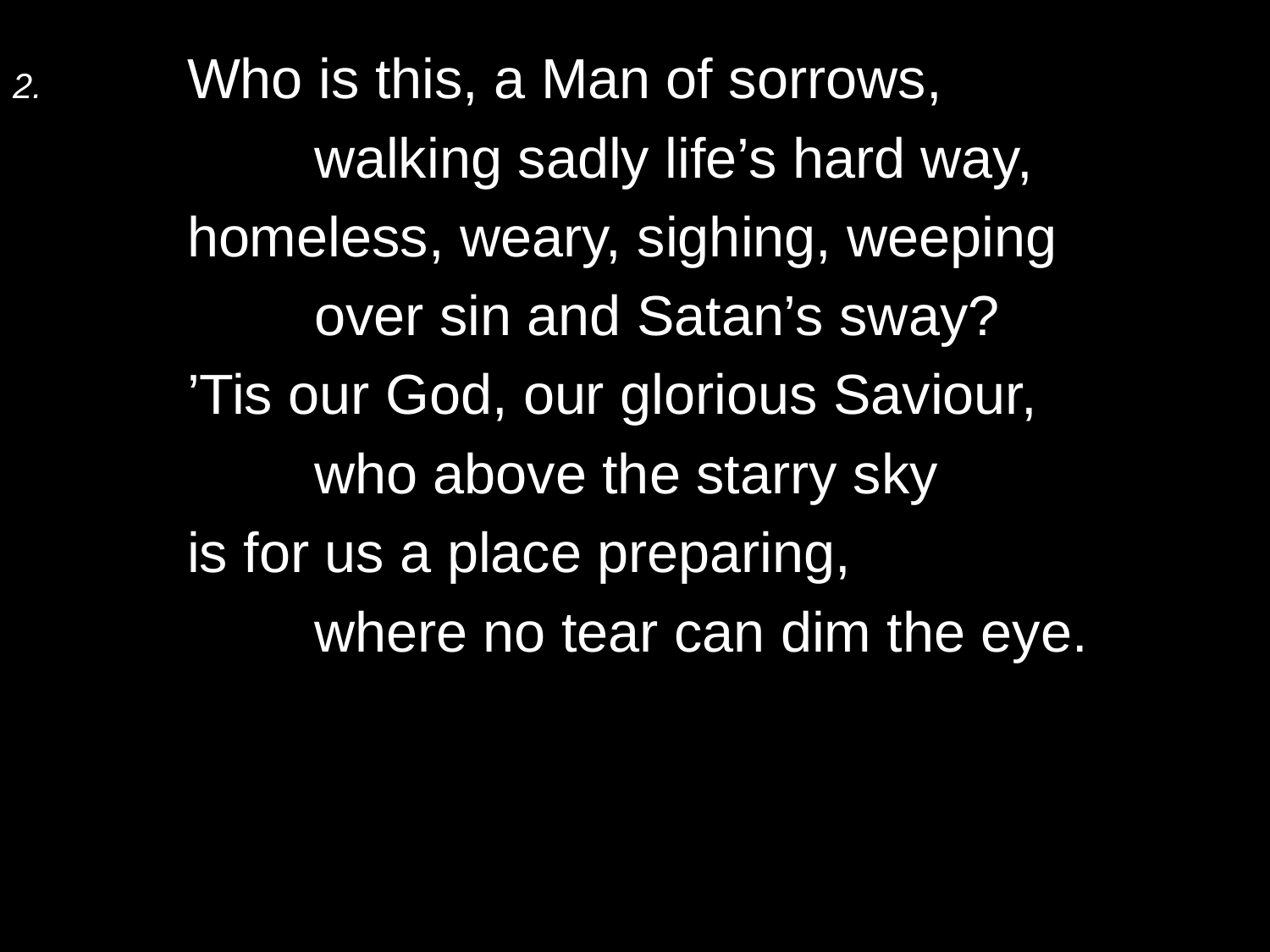

2.	Who is this, a Man of sorrows,
		walking sadly life’s hard way,
	homeless, weary, sighing, weeping
		over sin and Satan’s sway?
	’Tis our God, our glorious Saviour,
		who above the starry sky
	is for us a place preparing,
		where no tear can dim the eye.